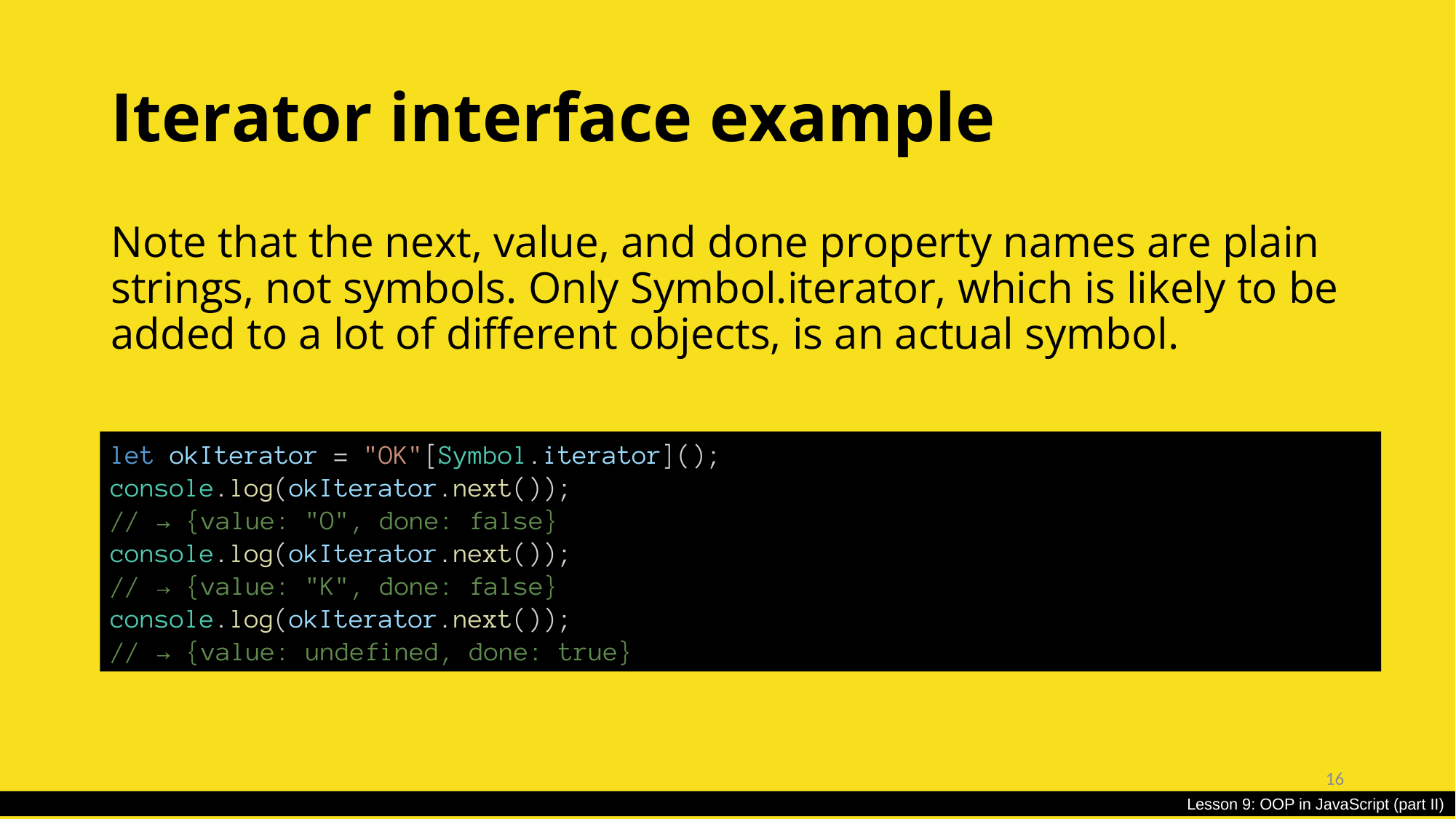

# Iterator interface example
Note that the next, value, and done property names are plain strings, not symbols. Only Symbol.iterator, which is likely to be added to a lot of different objects, is an actual symbol.
let okIterator = "OK"[Symbol.iterator]();
console.log(okIterator.next());
// → {value: "O", done: false}
console.log(okIterator.next());
// → {value: "K", done: false}
console.log(okIterator.next());
// → {value: undefined, done: true}
16
Lesson 9: OOP in JavaScript (part II)